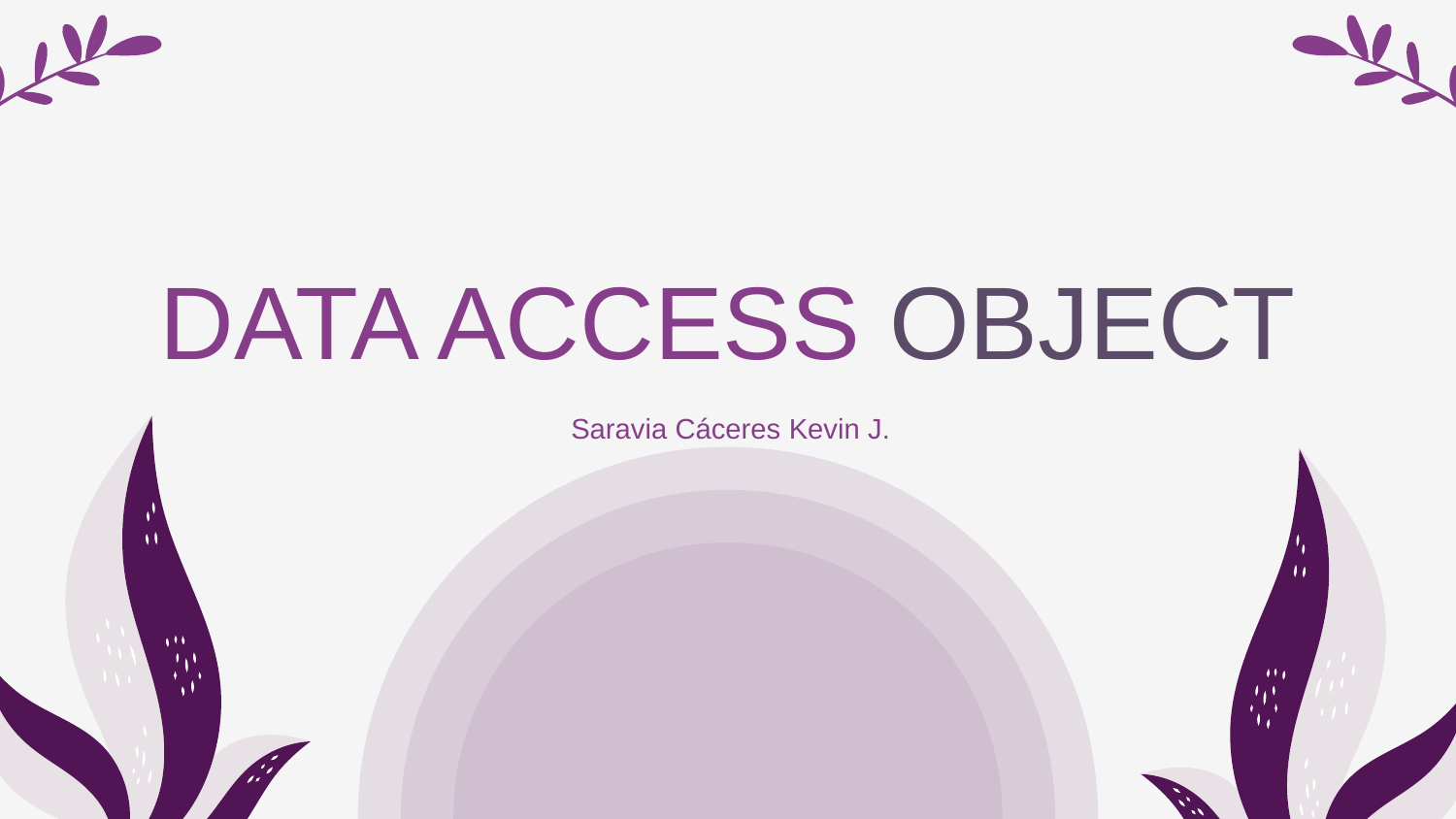

# DATA ACCESS OBJECT
Saravia Cáceres Kevin J.